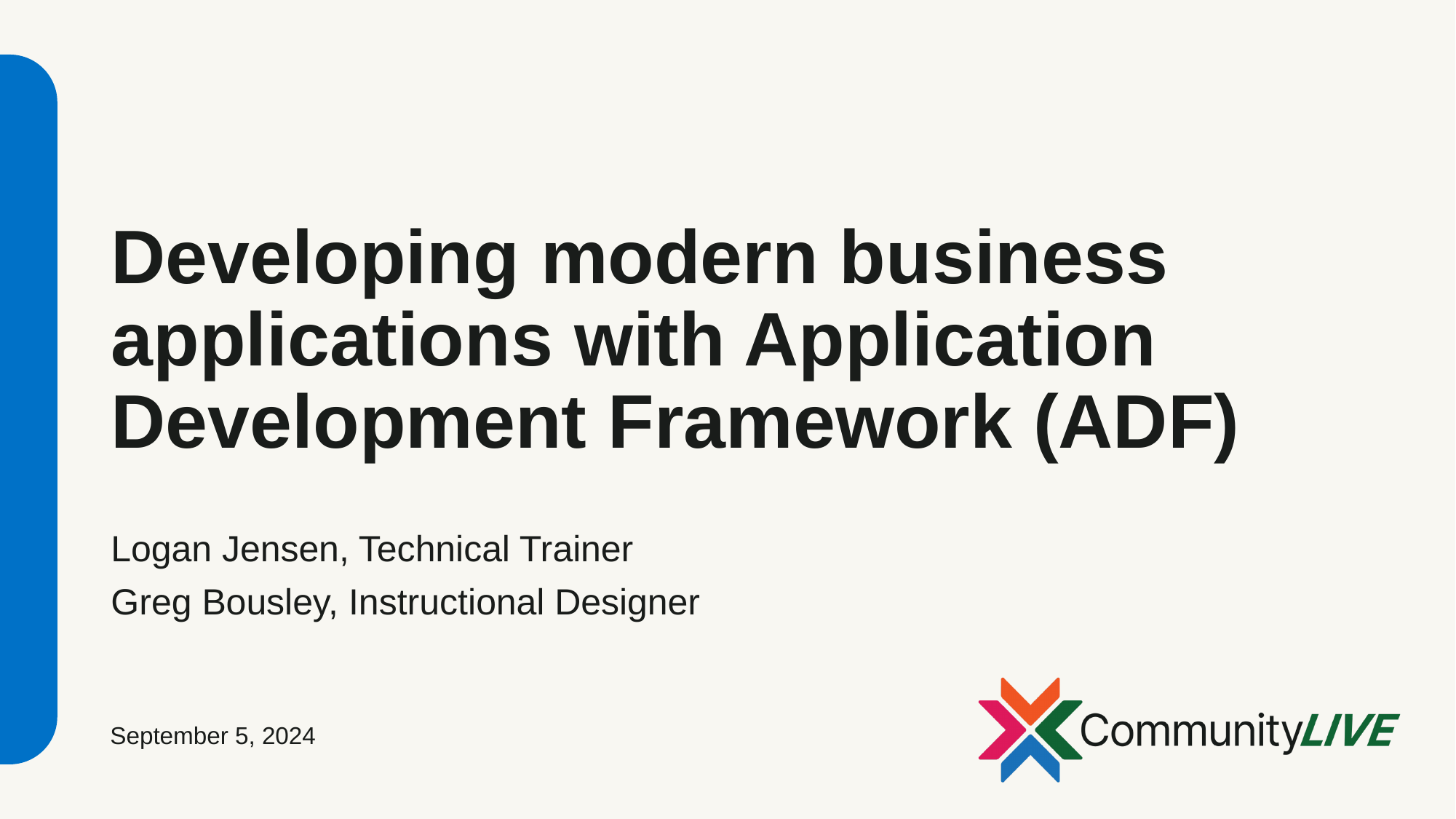

# Developing modern business applications with Application Development Framework (ADF)
Logan Jensen, Technical Trainer
Greg Bousley, Instructional Designer